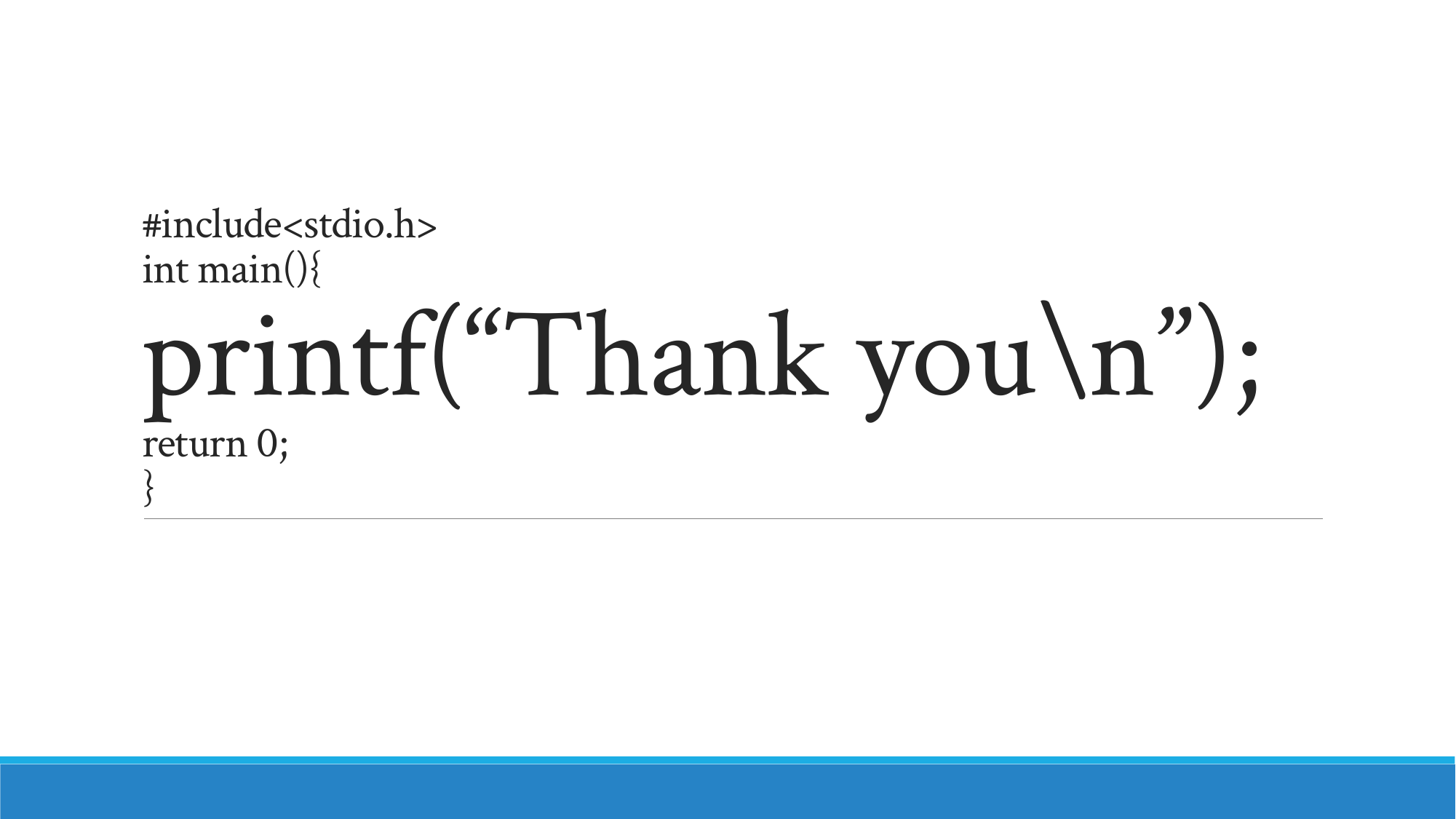

# #include<stdio.h> int main(){ printf(“Thank you\n”); return 0; }